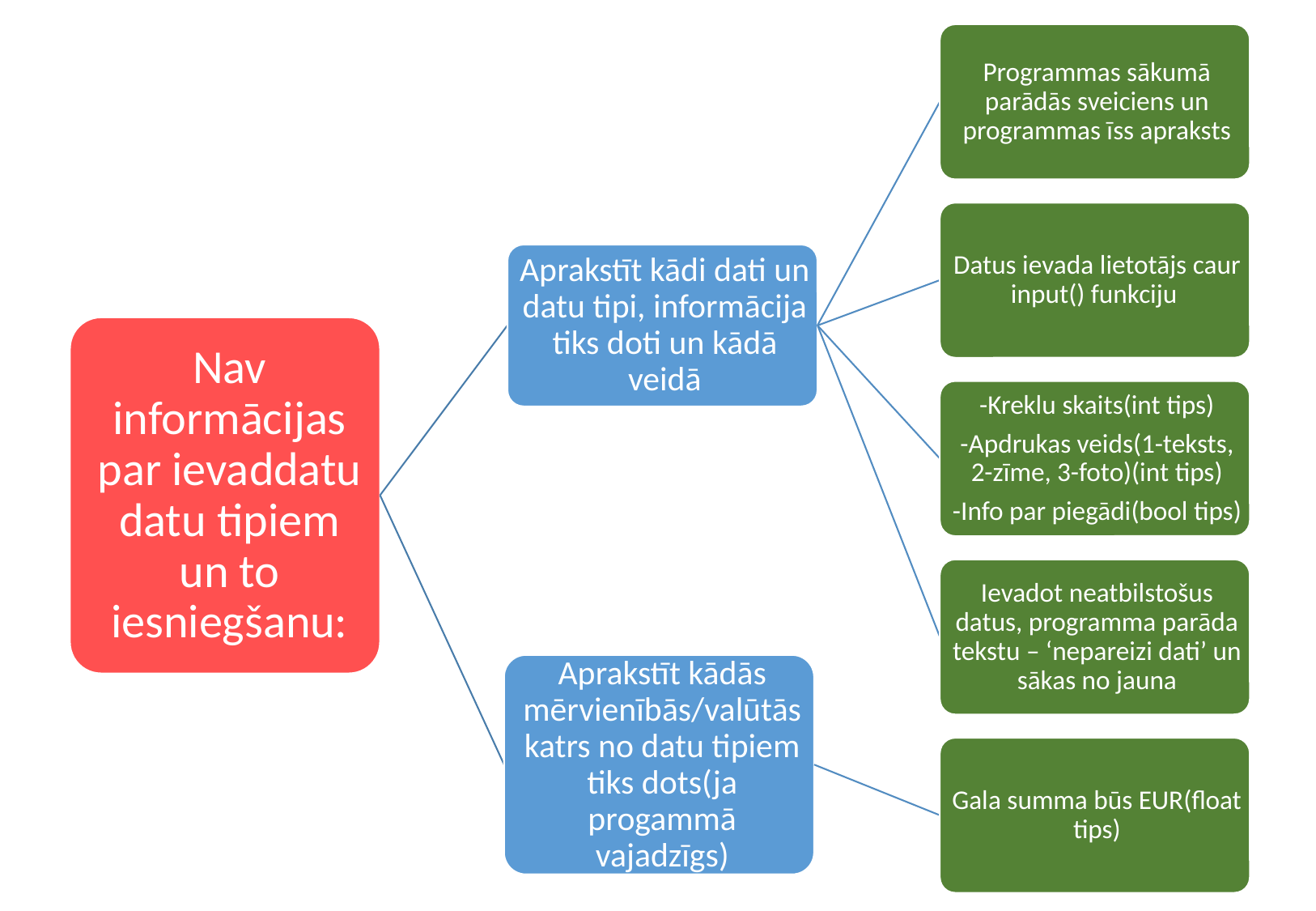

Nav informācijas par ievaddatu datu tipiem un to iesniegšanu:

Aprakstīt kādi dati un datu tipi, informācija tiks doti un kādā veidā

Programmas sākumā parādās sveiciens un programmas īss apraksts

Datus ievada lietotājs caur input() funkciju

-Kreklu skaits(int tips)
-Apdrukas veids(1-teksts, 2-zīme, 3-foto)(int tips)
-Info par piegādi(bool tips)

Ievadot neatbilstošus datus, programma parāda tekstu – ‘nepareizi dati’ un sākas no jauna

Aprakstīt kādās mērvienībās/valūtās katrs no datu tipiem tiks dots(ja progammā vajadzīgs)

Gala summa būs EUR(float tips)